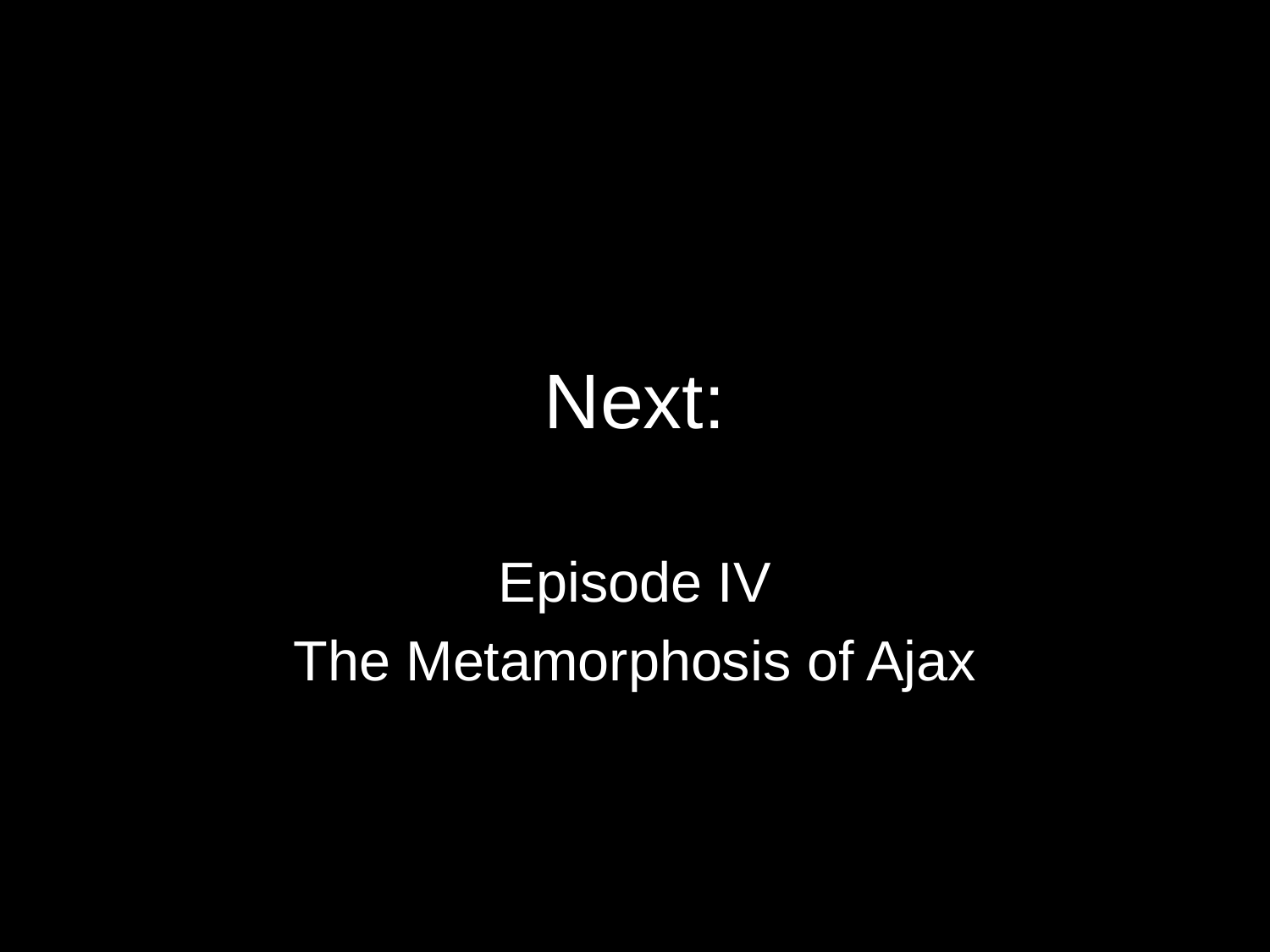

# Next:
Episode IV
The Metamorphosis of Ajax